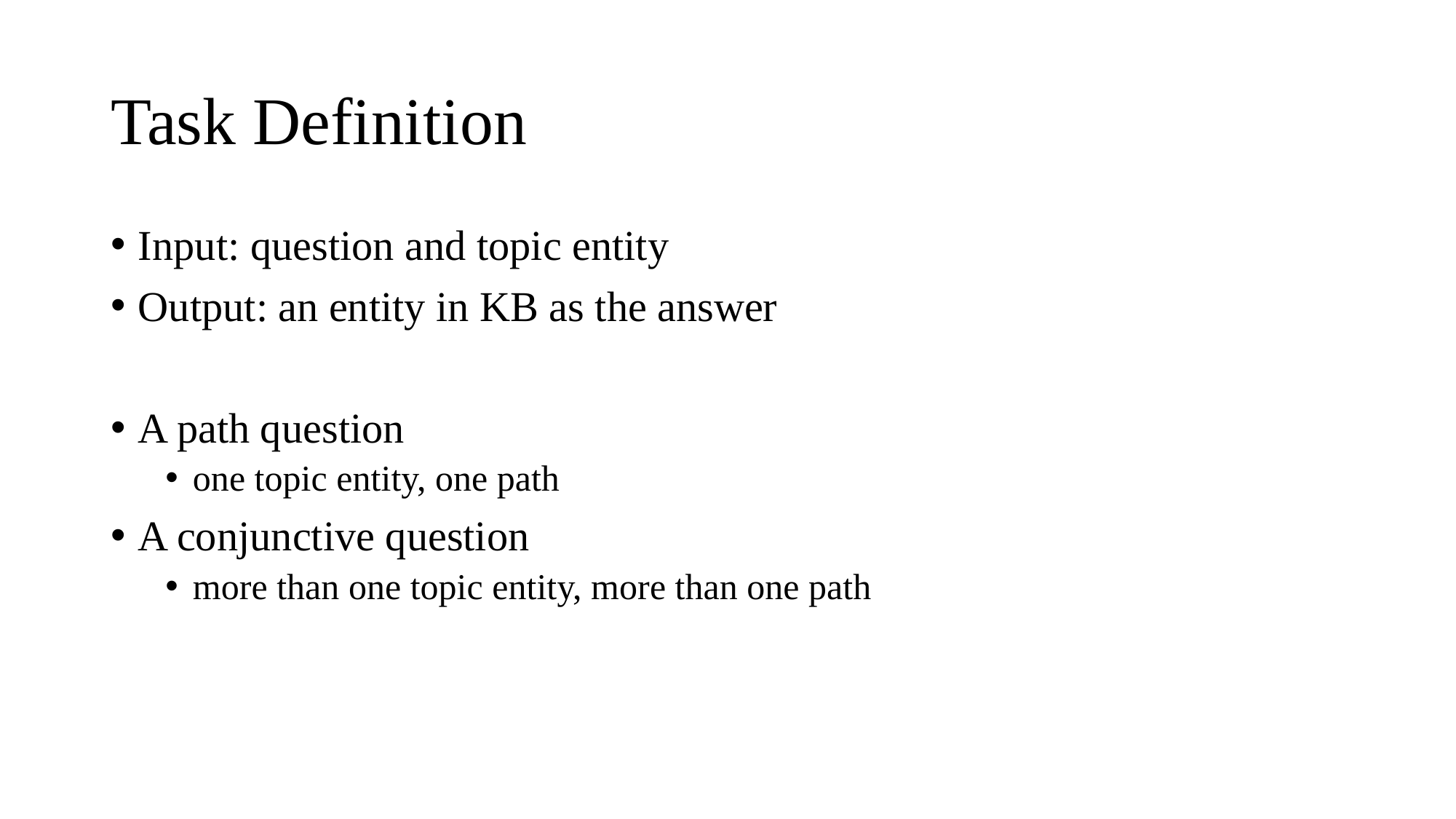

# Task Definition
Input: question and topic entity
Output: an entity in KB as the answer

A path question
one topic entity, one path
A conjunctive question
more than one topic entity, more than one path